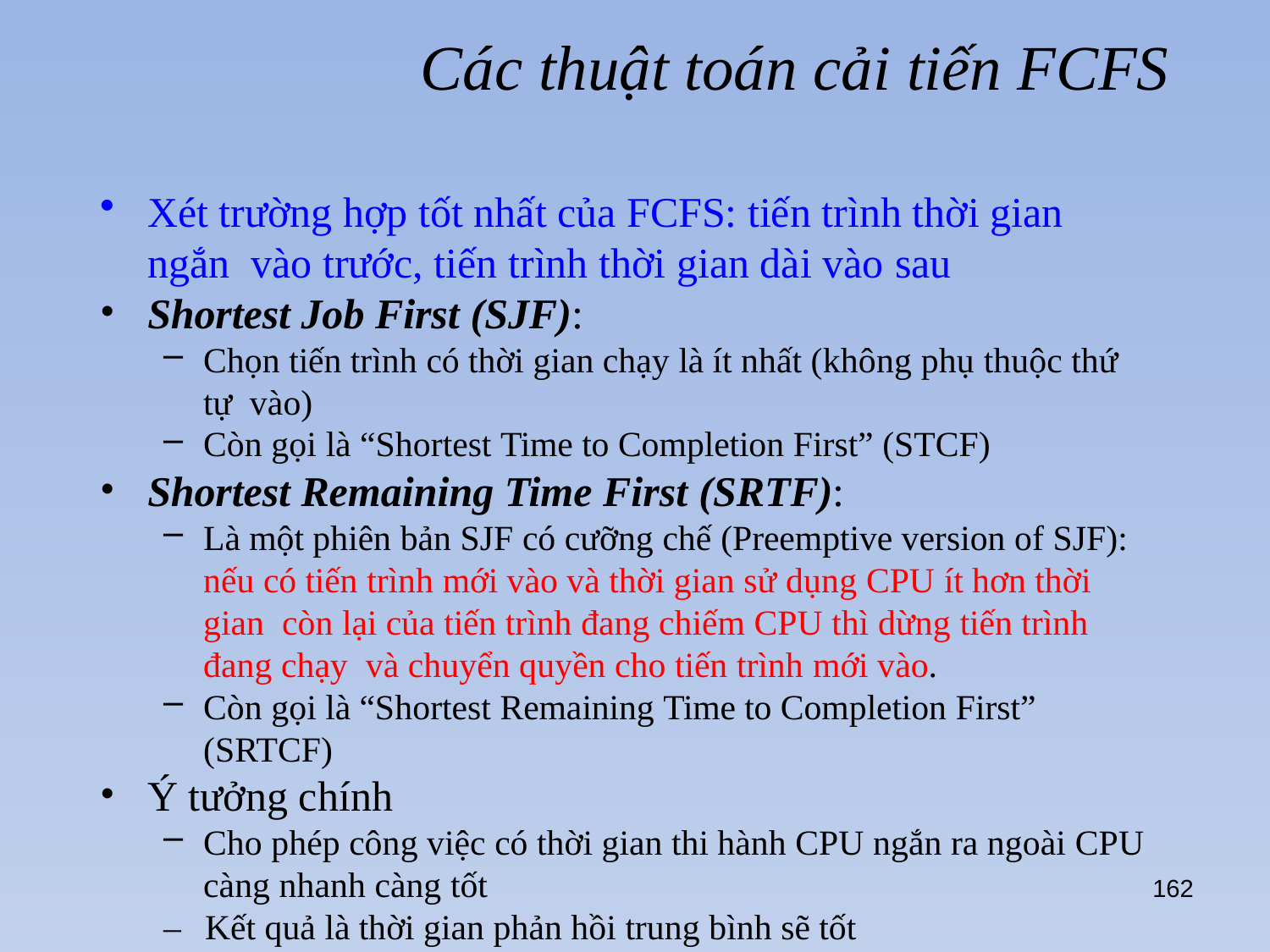

# Các thuật toán cải tiến FCFS
Xét trường hợp tốt nhất của FCFS: tiến trình thời gian ngắn  vào trước, tiến trình thời gian dài vào sau
Shortest Job First (SJF):
Chọn tiến trình có thời gian chạy là ít nhất (không phụ thuộc thứ tự  vào)
Còn gọi là “Shortest Time to Completion First” (STCF)
Shortest Remaining Time First (SRTF):
Là một phiên bản SJF có cưỡng chế (Preemptive version of SJF):  nếu có tiến trình mới vào và thời gian sử dụng CPU ít hơn thời gian  còn lại của tiến trình đang chiếm CPU thì dừng tiến trình đang chạy  và chuyển quyền cho tiến trình mới vào.
Còn gọi là “Shortest Remaining Time to Completion First”
(SRTCF)
Ý tưởng chính
Cho phép công việc có thời gian thi hành CPU ngắn ra ngoài CPU
càng nhanh càng tốt
–	Kết quả là thời gian phản hồi trung bình sẽ tốt hơn
162